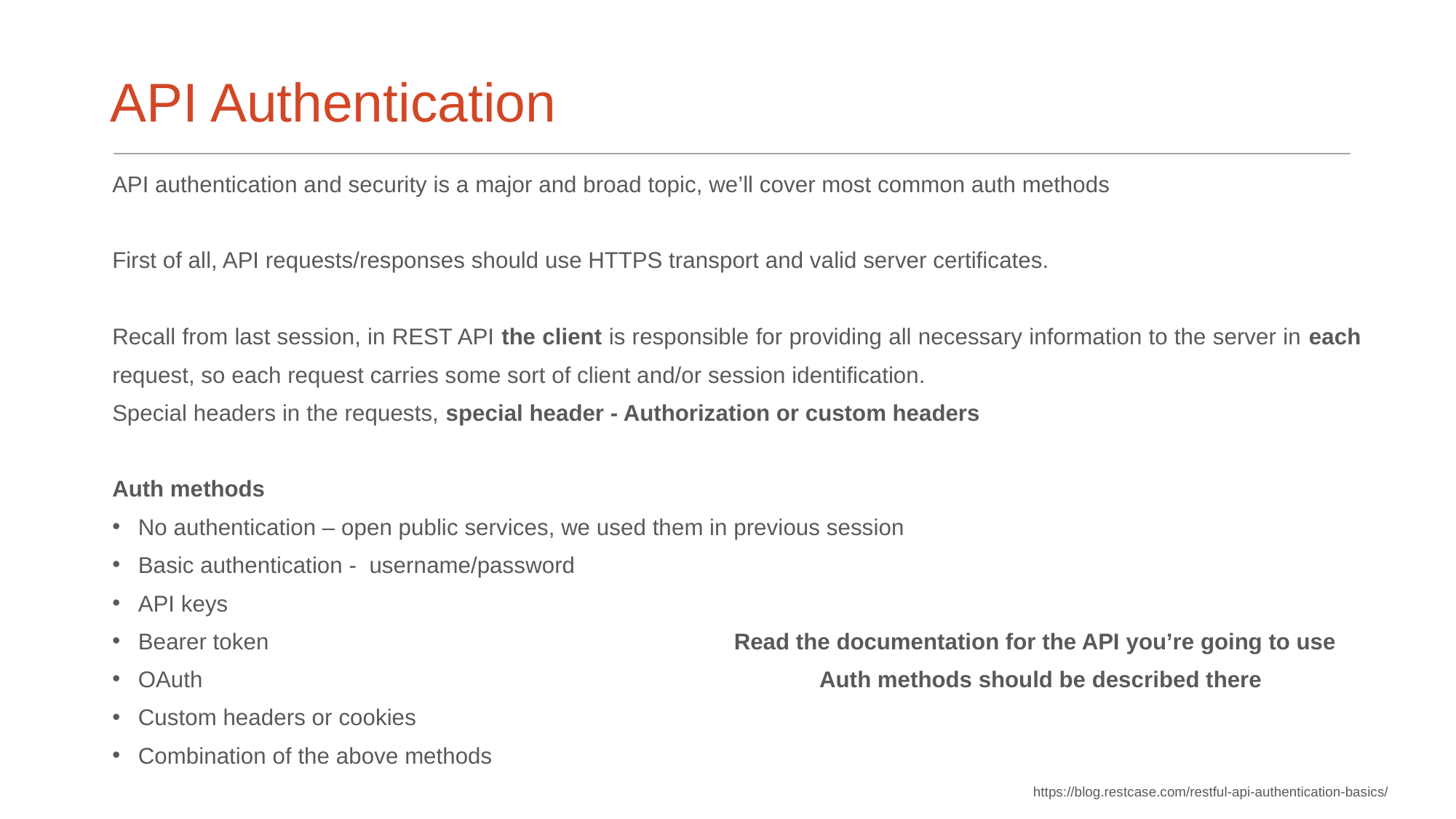

# API Authentication
API authentication and security is a major and broad topic, we’ll cover most common auth methods

First of all, API requests/responses should use HTTPS transport and valid server certificates.

Recall from last session, in REST API the client is responsible for providing all necessary information to the server in each request, so each request carries some sort of client and/or session identification.
Special headers in the requests, special header - Authorization or custom headers

Auth methods
No authentication – open public services, we used them in previous session
Basic authentication -  username/password
API keys
Bearer token                                                                         Read the documentation for the API you’re going to use
OAuth                                                                                                 Auth methods should be described there
Custom headers or cookies
Combination of the above methods

https://blog.restcase.com/restful-api-authentication-basics/